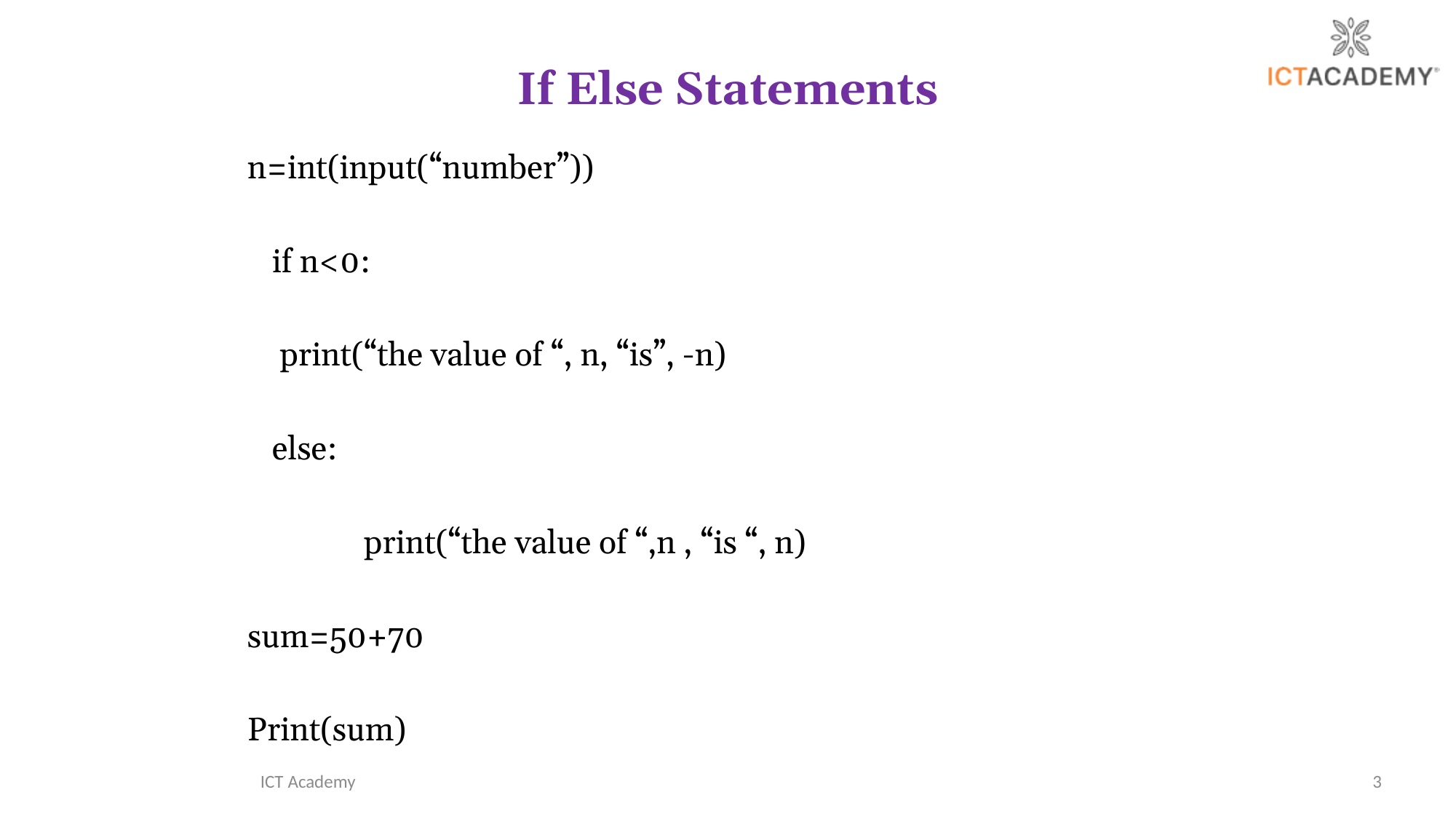

# If Else Statements
n=int(input(“number”))

	if n<0:

   		 print(“the value of “, n, “is”, -n)

	else:

    	 print(“the value of “,n , “is “, n)

sum=50+70

Print(sum)
ICT Academy
3